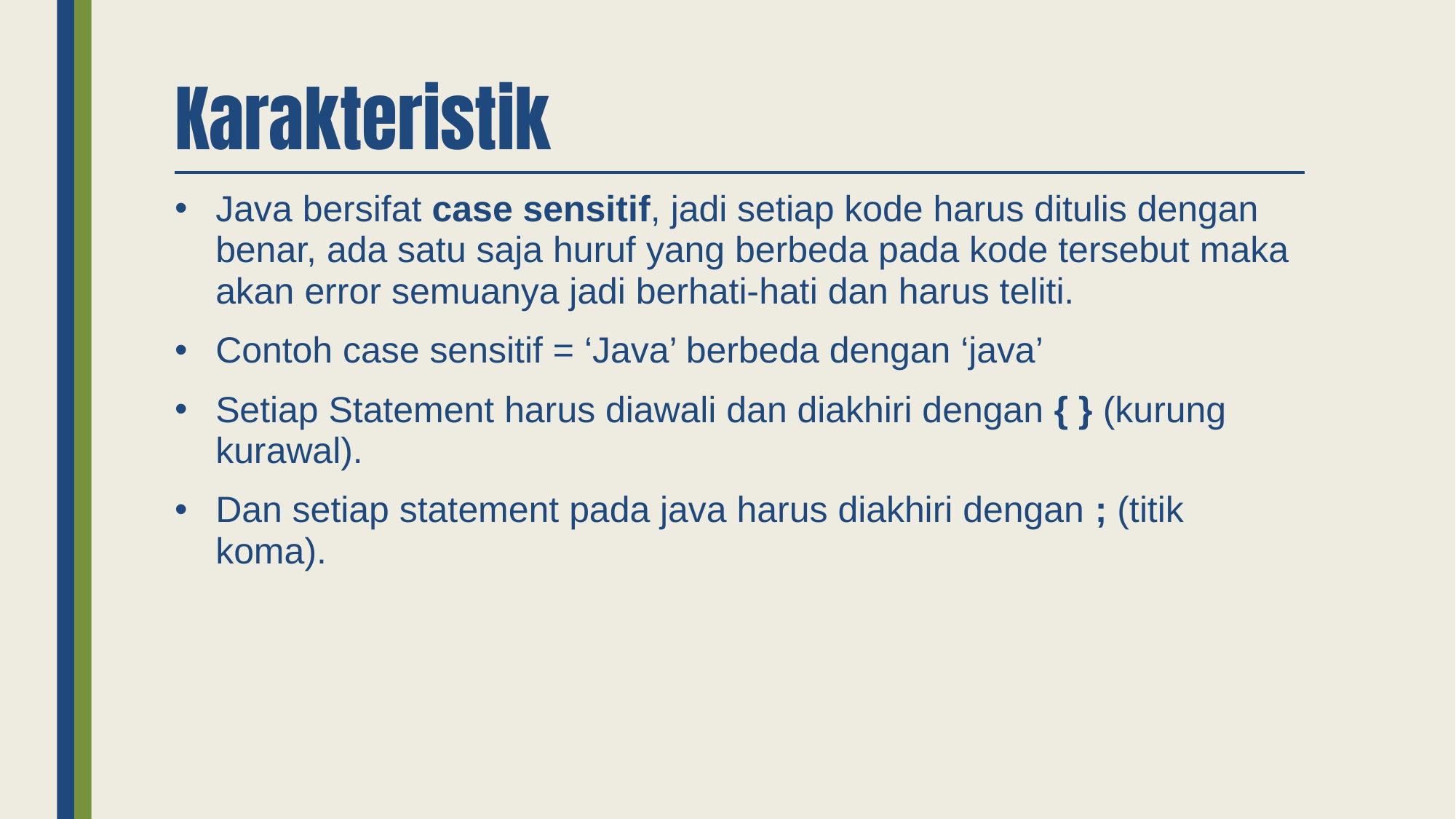

# Karakteristik
Java bersifat case sensitif, jadi setiap kode harus ditulis dengan benar, ada satu saja huruf yang berbeda pada kode tersebut maka akan error semuanya jadi berhati-hati dan harus teliti.
Contoh case sensitif = ‘Java’ berbeda dengan ‘java’
Setiap Statement harus diawali dan diakhiri dengan { } (kurung kurawal).
Dan setiap statement pada java harus diakhiri dengan ; (titik koma).